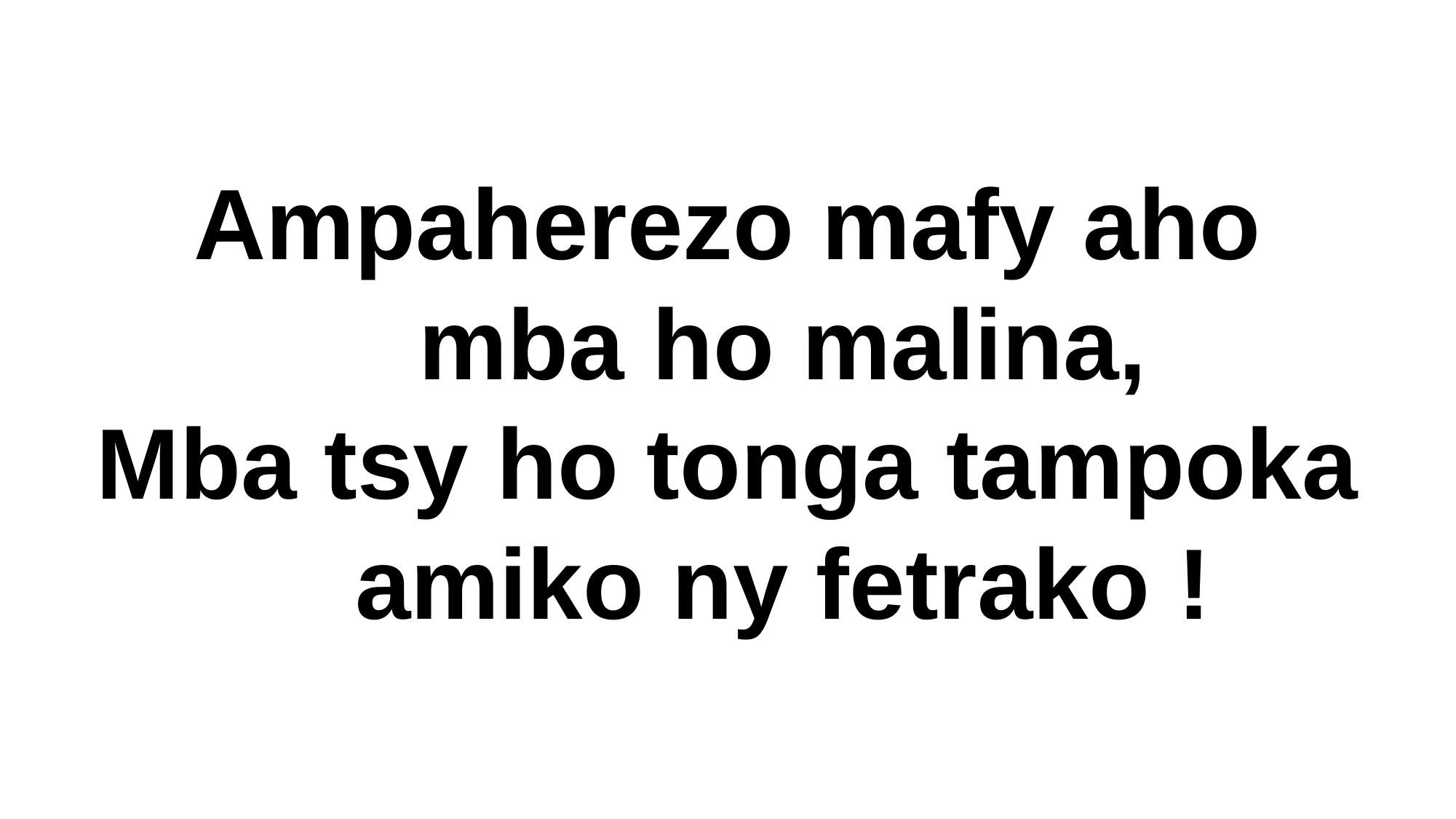

Ampaherezo mafy aho
    mba ho malina,
Mba tsy ho tonga tampoka
    amiko ny fetrako !